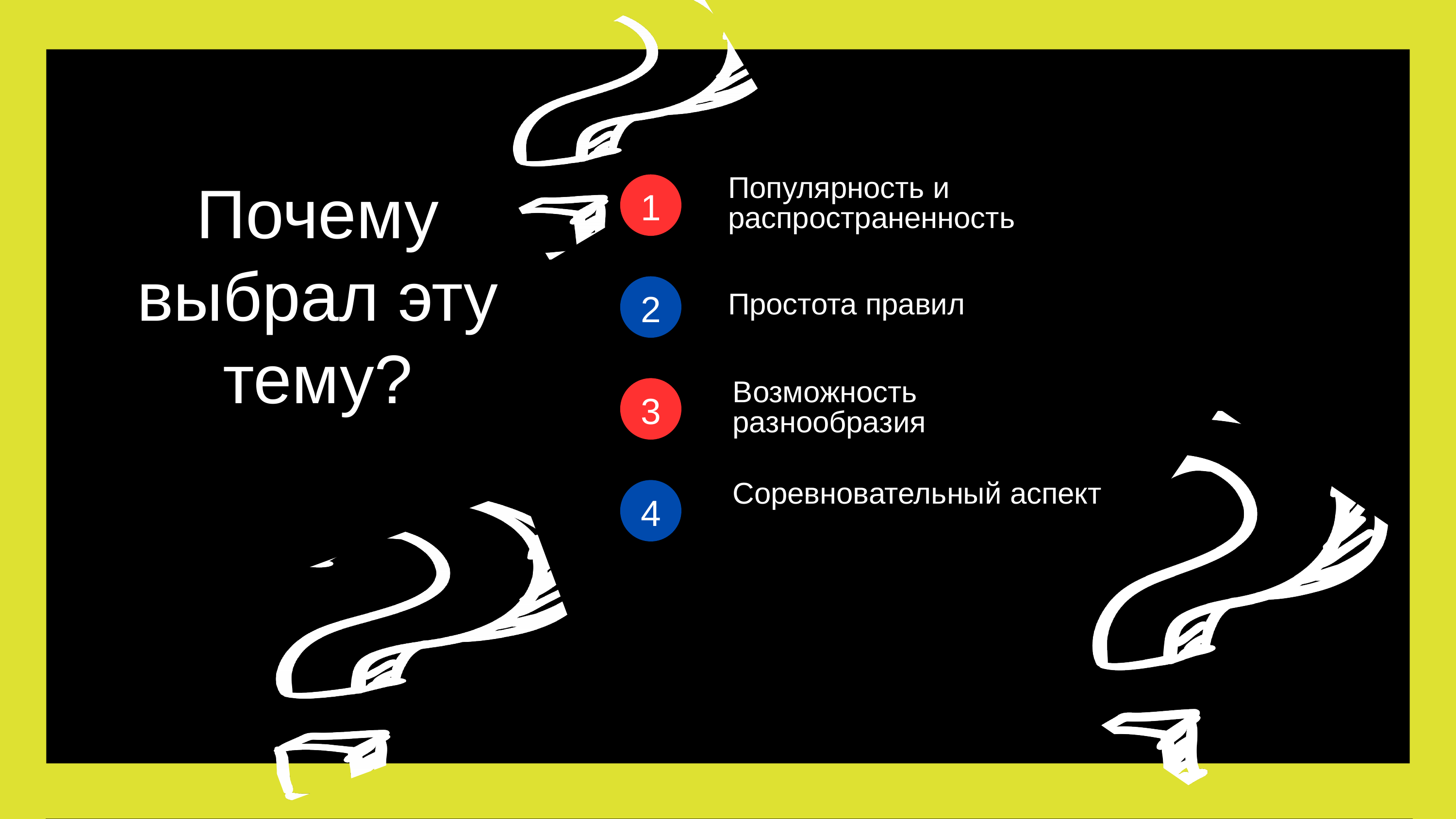

Почему выбрал эту тему?
1
Популярность и распространенность

2

Простота правил
3

Возможность разнообразия

4
Соревновательный аспект